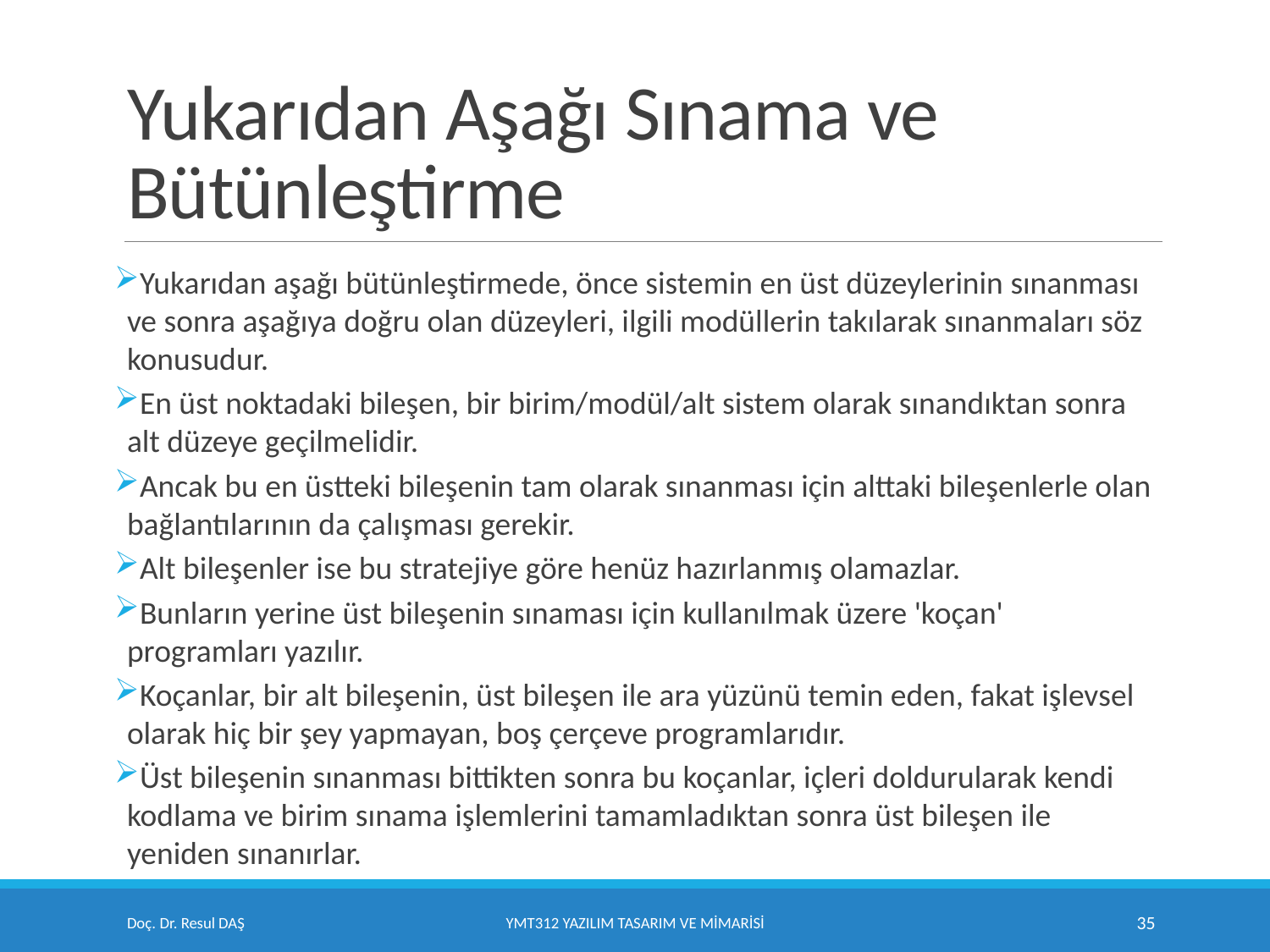

# Yukarıdan Aşağı Sınama ve Bütünleştirme
Yukarıdan aşağı bütünleştirmede, önce sistemin en üst düzeylerinin sınanması ve sonra aşağıya doğru olan düzeyleri, ilgili modüllerin takılarak sınanmaları söz konusudur.
En üst noktadaki bileşen, bir birim/modül/alt sistem olarak sınandıktan sonra alt düzeye geçilmelidir.
Ancak bu en üstteki bileşenin tam olarak sınanması için alttaki bileşenlerle olan bağlantılarının da çalışması gerekir.
Alt bileşenler ise bu stratejiye göre henüz hazırlanmış olamazlar.
Bunların yerine üst bileşenin sınaması için kullanılmak üzere 'koçan' programları yazılır.
Koçanlar, bir alt bileşenin, üst bileşen ile ara yüzünü temin eden, fakat işlevsel olarak hiç bir şey yapmayan, boş çerçeve programlarıdır.
Üst bileşenin sınanması bittikten sonra bu koçanlar, içleri doldurularak kendi kodlama ve birim sınama işlemlerini tamamladıktan sonra üst bileşen ile yeniden sınanırlar.
Doç. Dr. Resul DAŞ
YMT312 Yazılım Tasarım ve Mimarisi
35